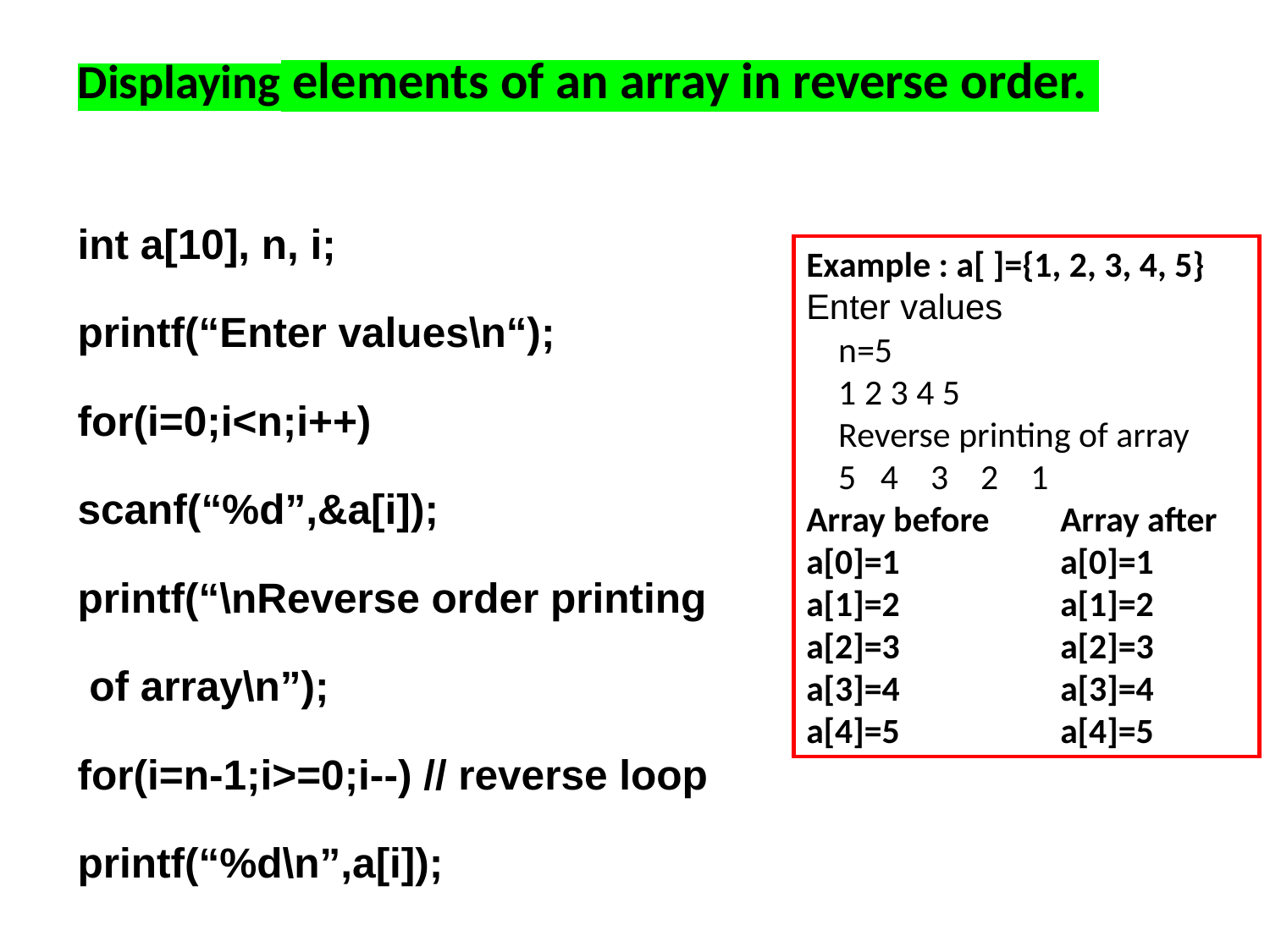

# Displaying elements of an array in reverse order.
int a[10], n, i;
printf(“Enter values\n“);
for(i=0;i<n;i++)
scanf(“%d”,&a[i]);
printf(“\nReverse order printing
 of array\n”);
for(i=n-1;i>=0;i--) // reverse loop
printf(“%d\n”,a[i]);
Example : a[ ]={1, 2, 3, 4, 5}
Enter values
    n=5
    1 2 3 4 5
    Reverse printing of array
    5   4    3    2    1
Array before 	Array after
a[0]=1	 	a[0]=1
a[1]=2	 	a[1]=2
a[2]=3	 	a[2]=3
a[3]=4	 	a[3]=4
a[4]=5	 	a[4]=5
Dr. Satpal Singh Kushwaha